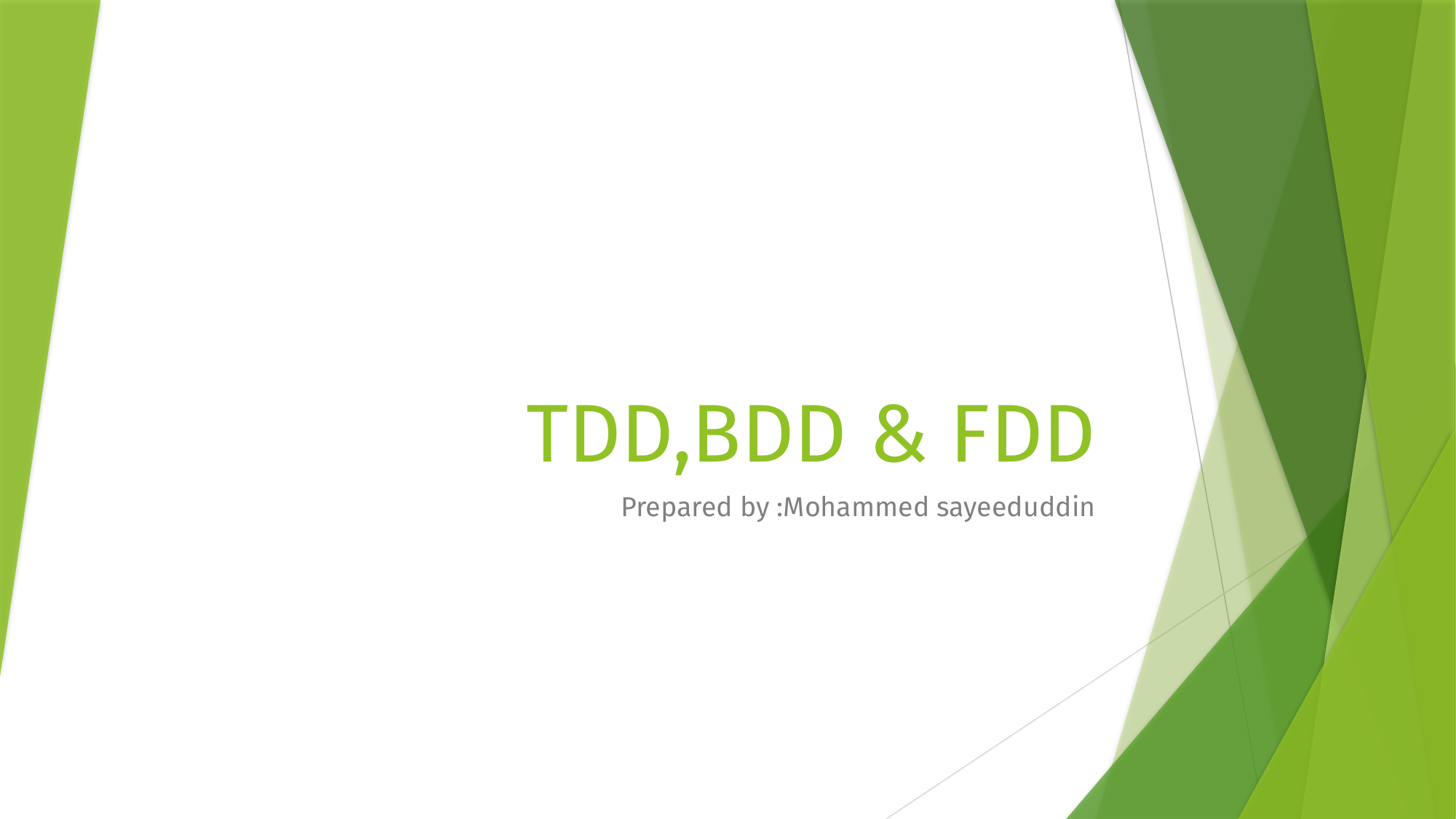

# TDD,BDD & FDD
Prepared by :Mohammed sayeeduddin